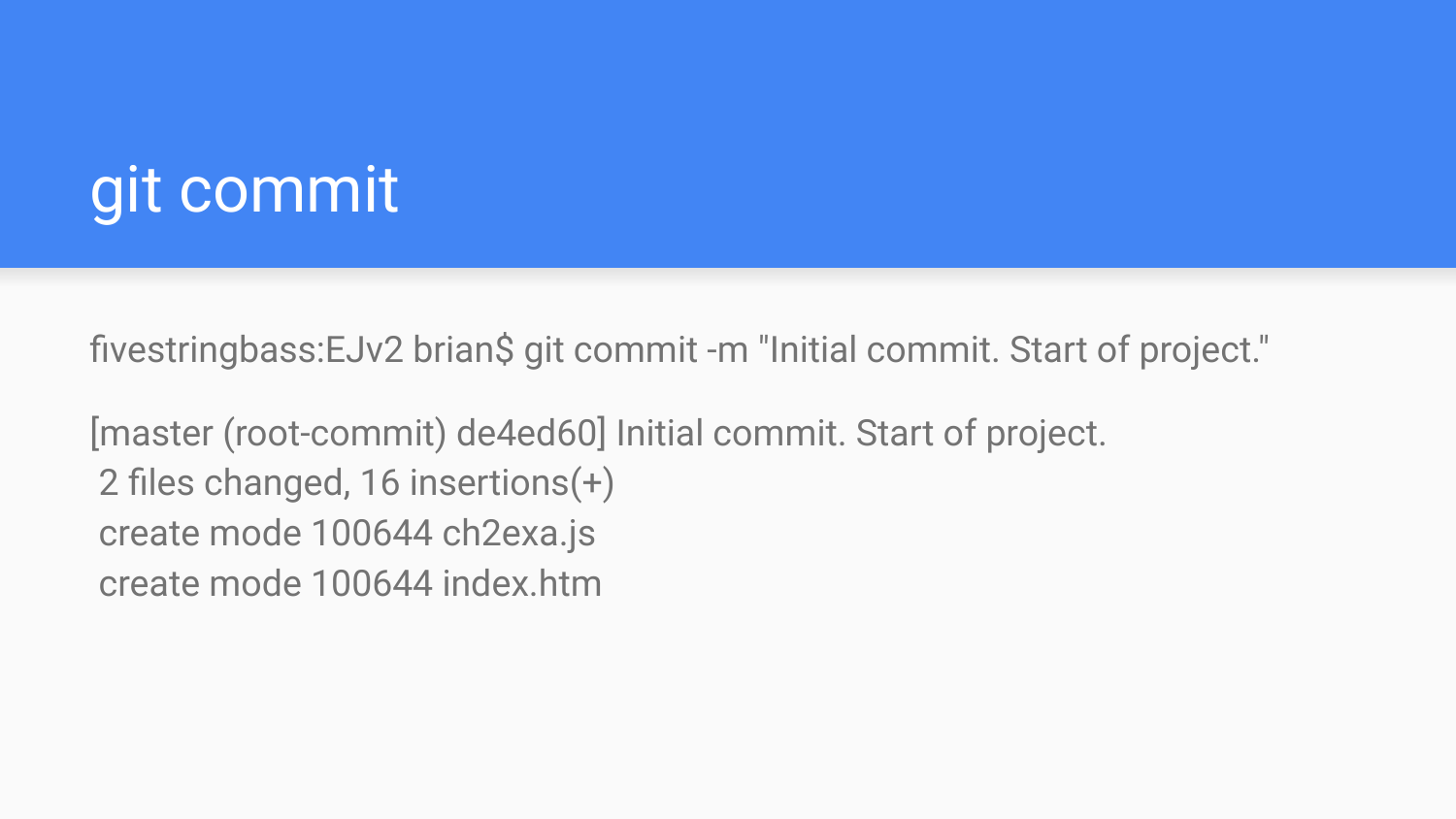

# git commit
fivestringbass:EJv2 brian$ git commit -m "Initial commit. Start of project."
[master (root-commit) de4ed60] Initial commit. Start of project.
 2 files changed, 16 insertions(+)
 create mode 100644 ch2exa.js
 create mode 100644 index.htm